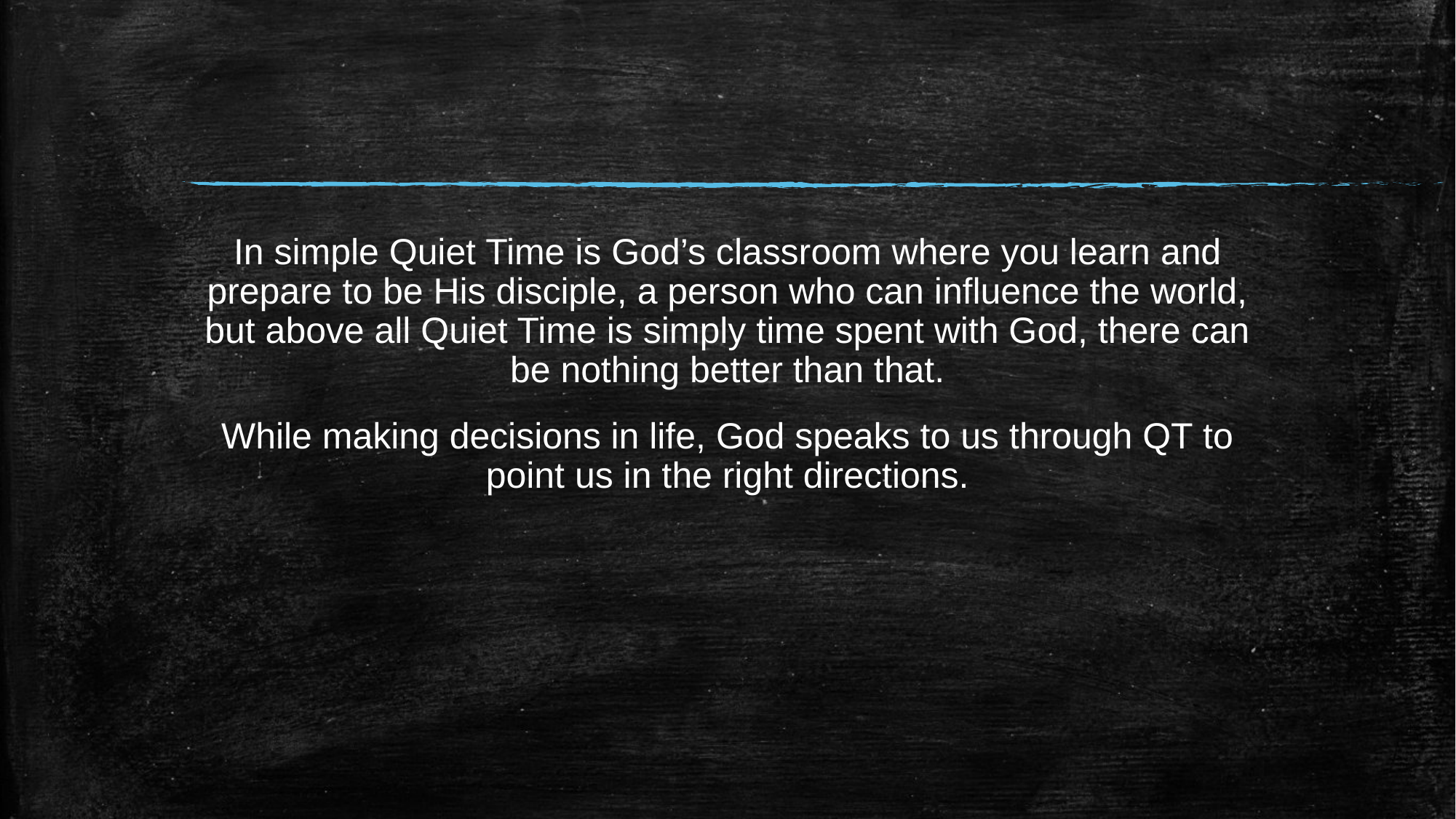

#
In simple Quiet Time is God’s classroom where you learn and prepare to be His disciple, a person who can influence the world, but above all Quiet Time is simply time spent with God, there can be nothing better than that.
While making decisions in life, God speaks to us through QT to point us in the right directions.